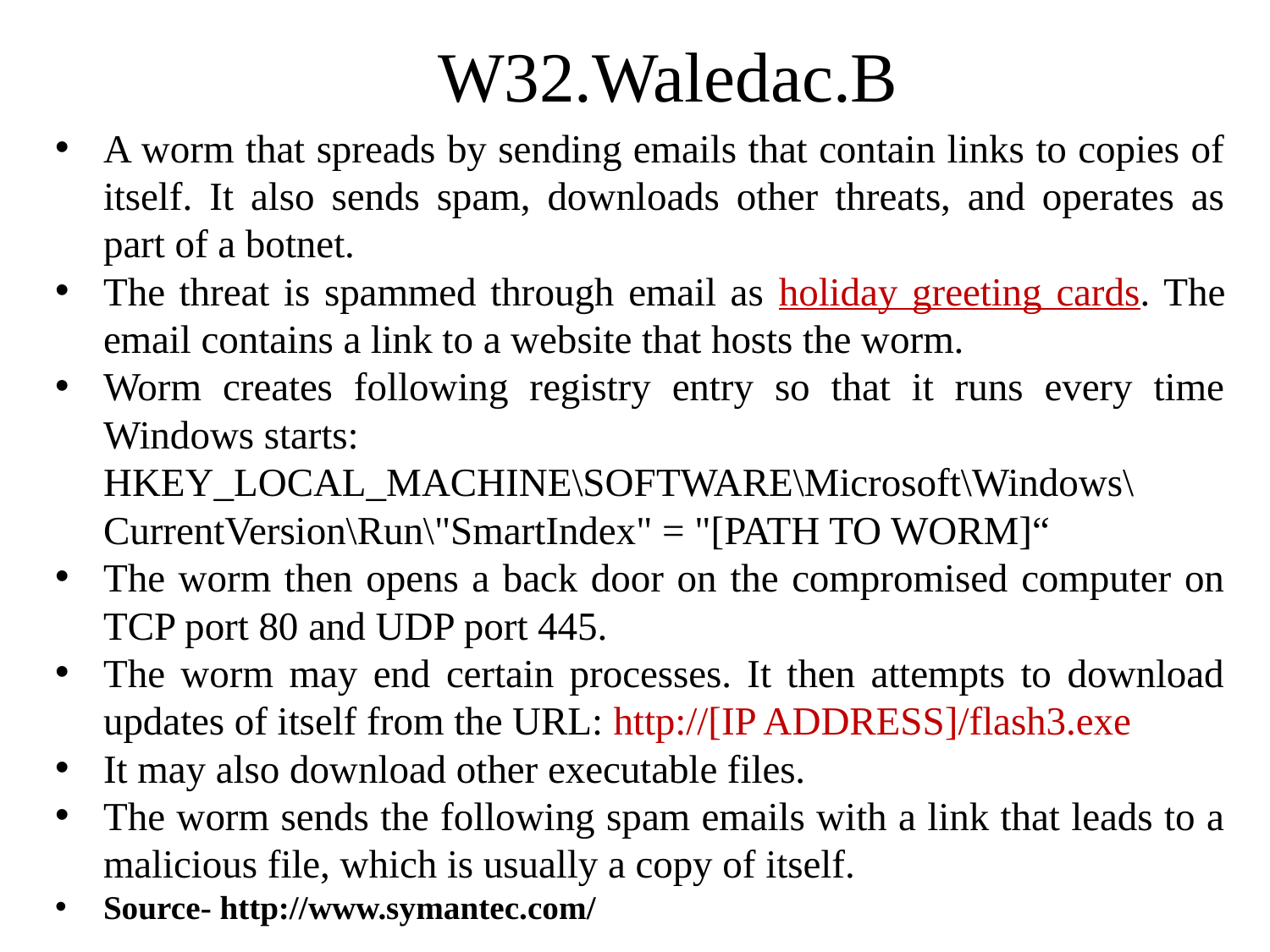

# W32.Waledac.B
A worm that spreads by sending emails that contain links to copies of itself. It also sends spam, downloads other threats, and operates as part of a botnet.
The threat is spammed through email as holiday greeting cards. The email contains a link to a website that hosts the worm.
Worm creates following registry entry so that it runs every time Windows starts:
	HKEY_LOCAL_MACHINE\SOFTWARE\Microsoft\Windows\CurrentVersion\Run\"SmartIndex" = "[PATH TO WORM]“
The worm then opens a back door on the compromised computer on TCP port 80 and UDP port 445.
The worm may end certain processes. It then attempts to download updates of itself from the URL: http://[IP ADDRESS]/flash3.exe
It may also download other executable files.
The worm sends the following spam emails with a link that leads to a malicious file, which is usually a copy of itself.
Source- http://www.symantec.com/